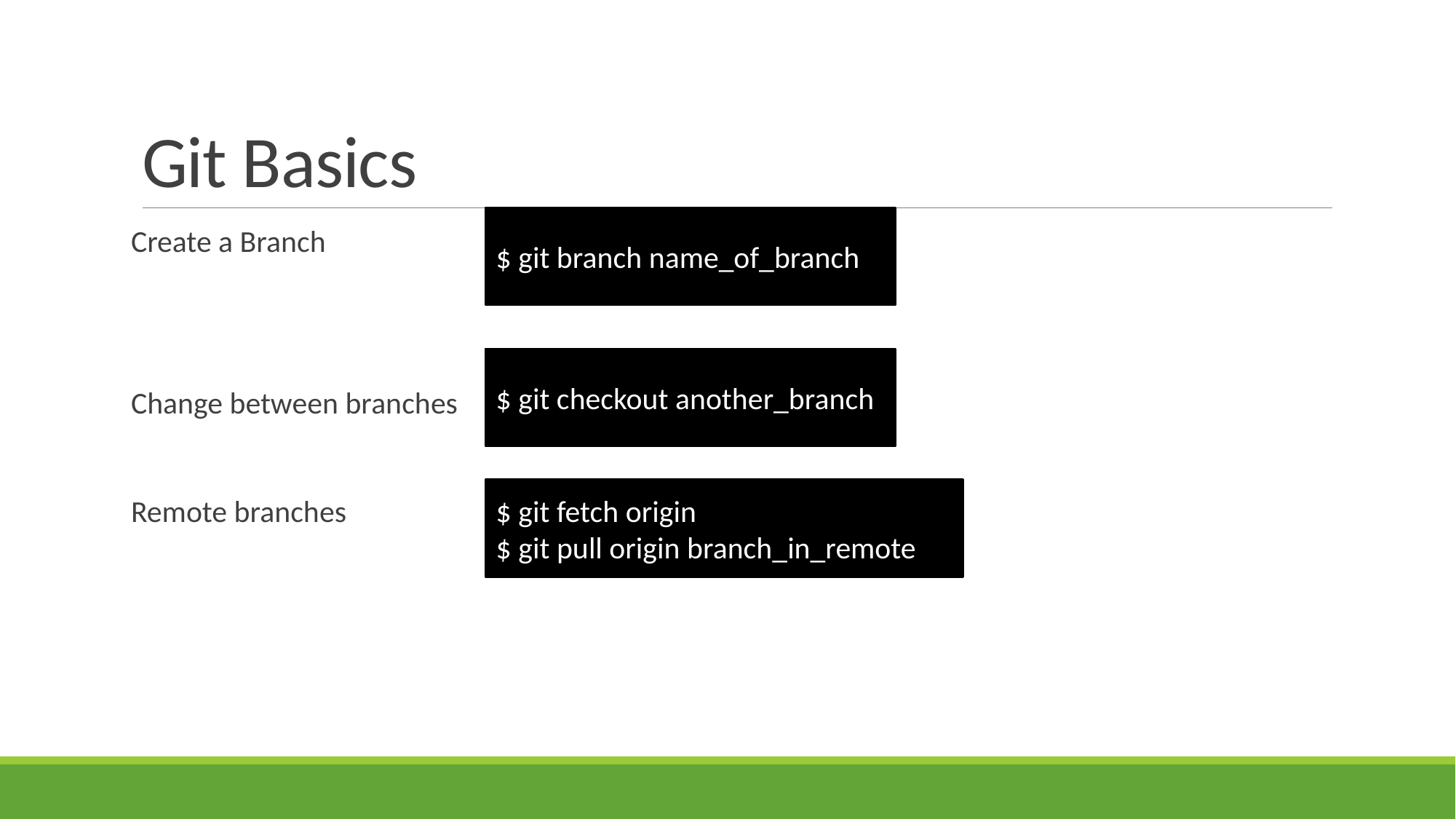

# Git Basics
$ git branch name_of_branch
Create a Branch

Change between branches

Remote branches

$ git checkout another_branch
$ git fetch origin
$ git pull origin branch_in_remote